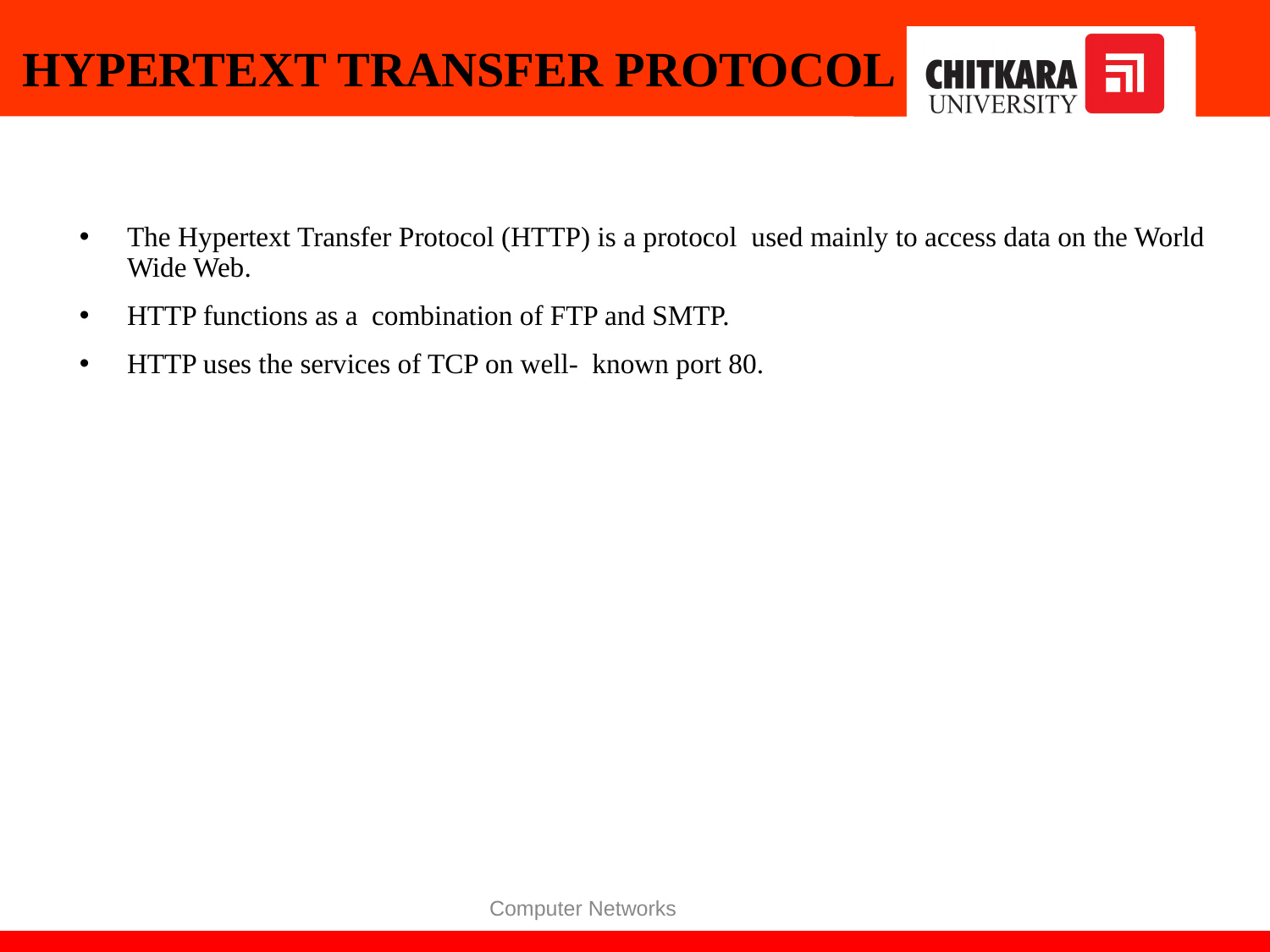

# HYPERTEXT TRANSFER PROTOCOL
The Hypertext Transfer Protocol (HTTP) is a protocol  used mainly to access data on the World Wide Web.
HTTP functions as a  combination of FTP and SMTP.
HTTP uses the services of TCP on well-  known port 80.

Computer Networks